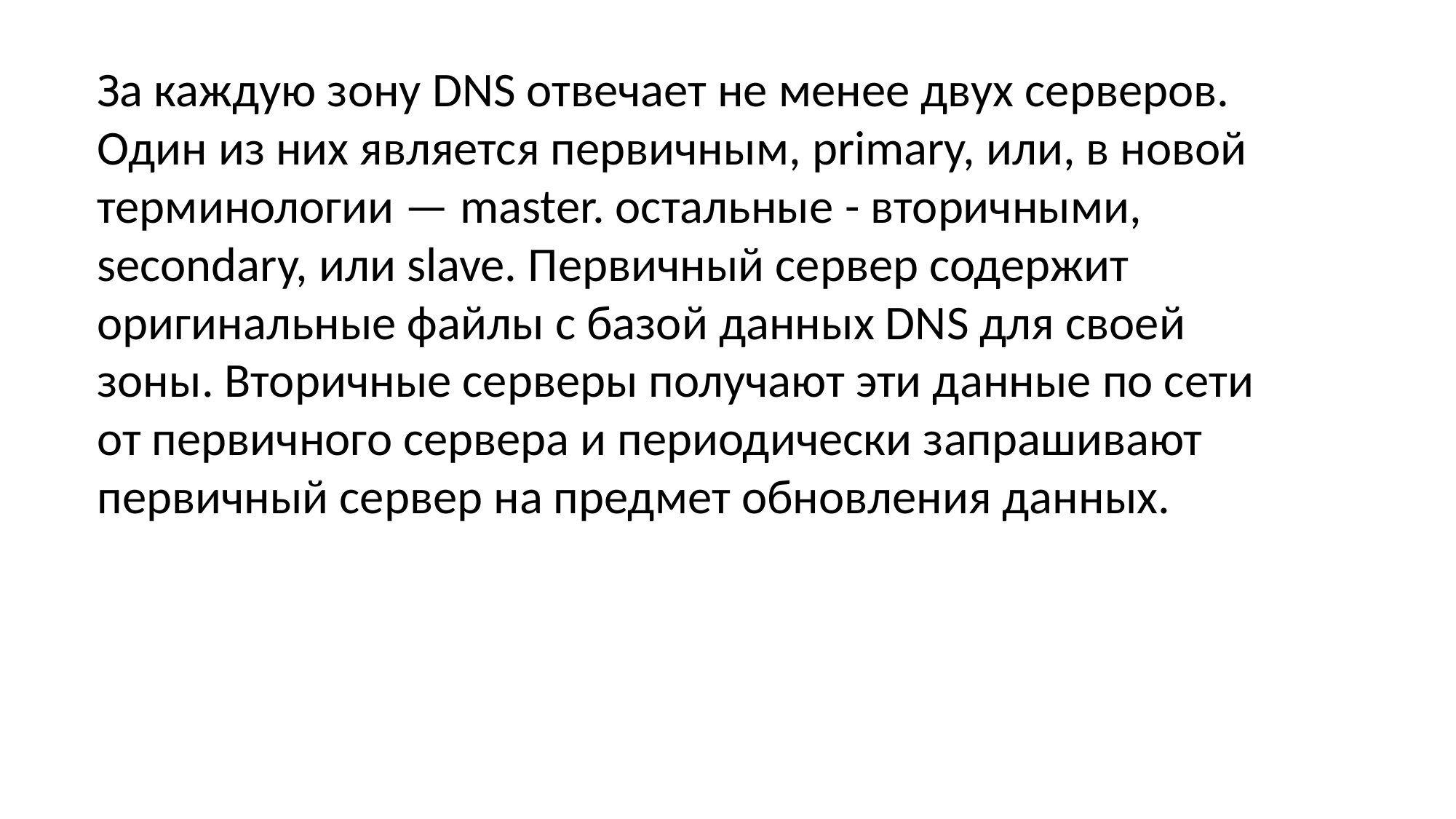

#
За каждую зону DNS отвечает не менее двух серверов. Один из них является первичным, primary, или, в новой терминологии — master. остальные - вторичными, secondary, или slave. Первичный сервер содержит оригинальные файлы с базой данных DNS для своей зоны. Вторичные серверы получают эти данные по сети от первичного сервера и периодически запрашивают первичный сервер на предмет обновления данных.